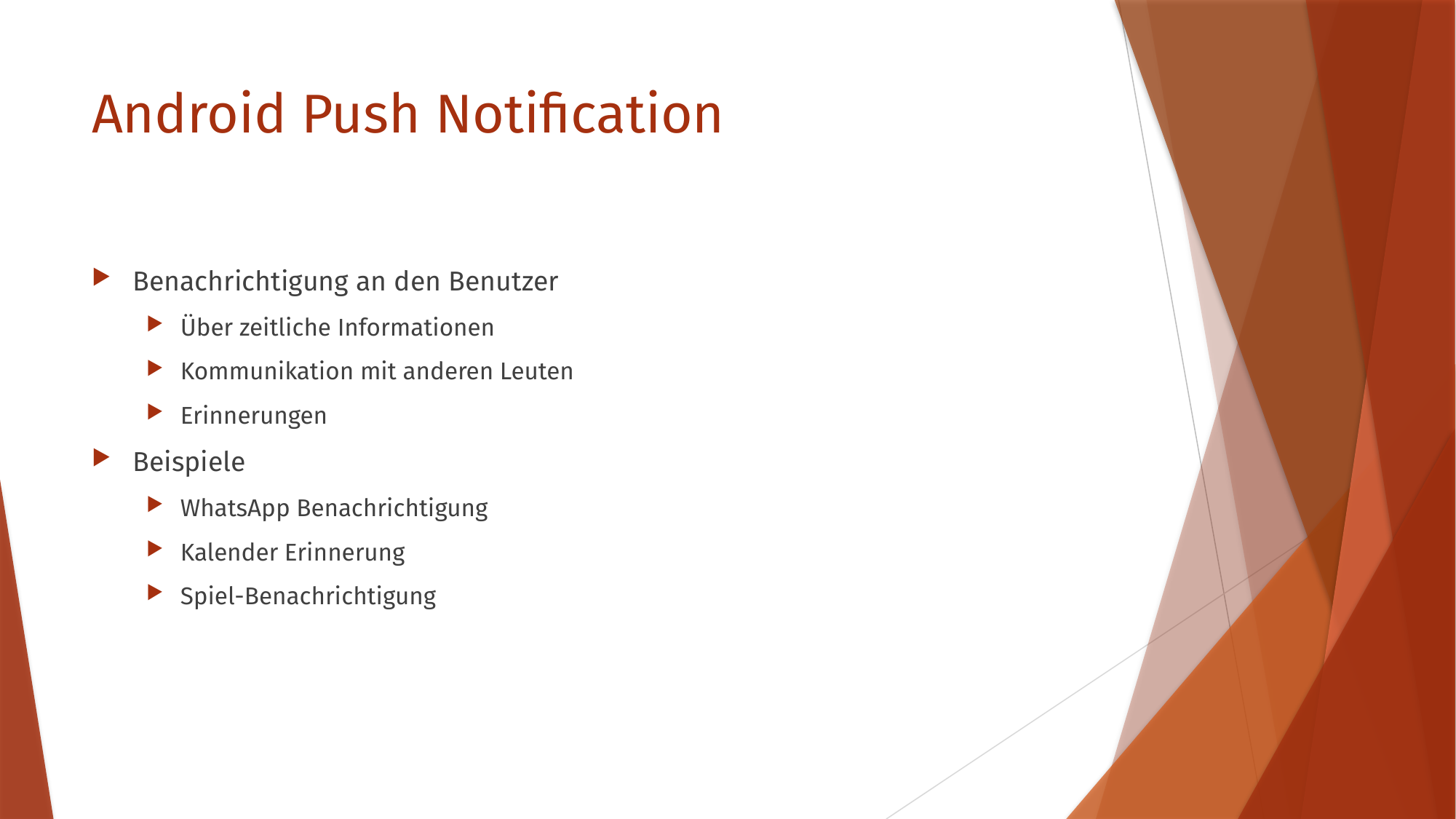

# Android Push Notification
Benachrichtigung an den Benutzer
Über zeitliche Informationen
Kommunikation mit anderen Leuten
Erinnerungen
Beispiele
WhatsApp Benachrichtigung
Kalender Erinnerung
Spiel-Benachrichtigung